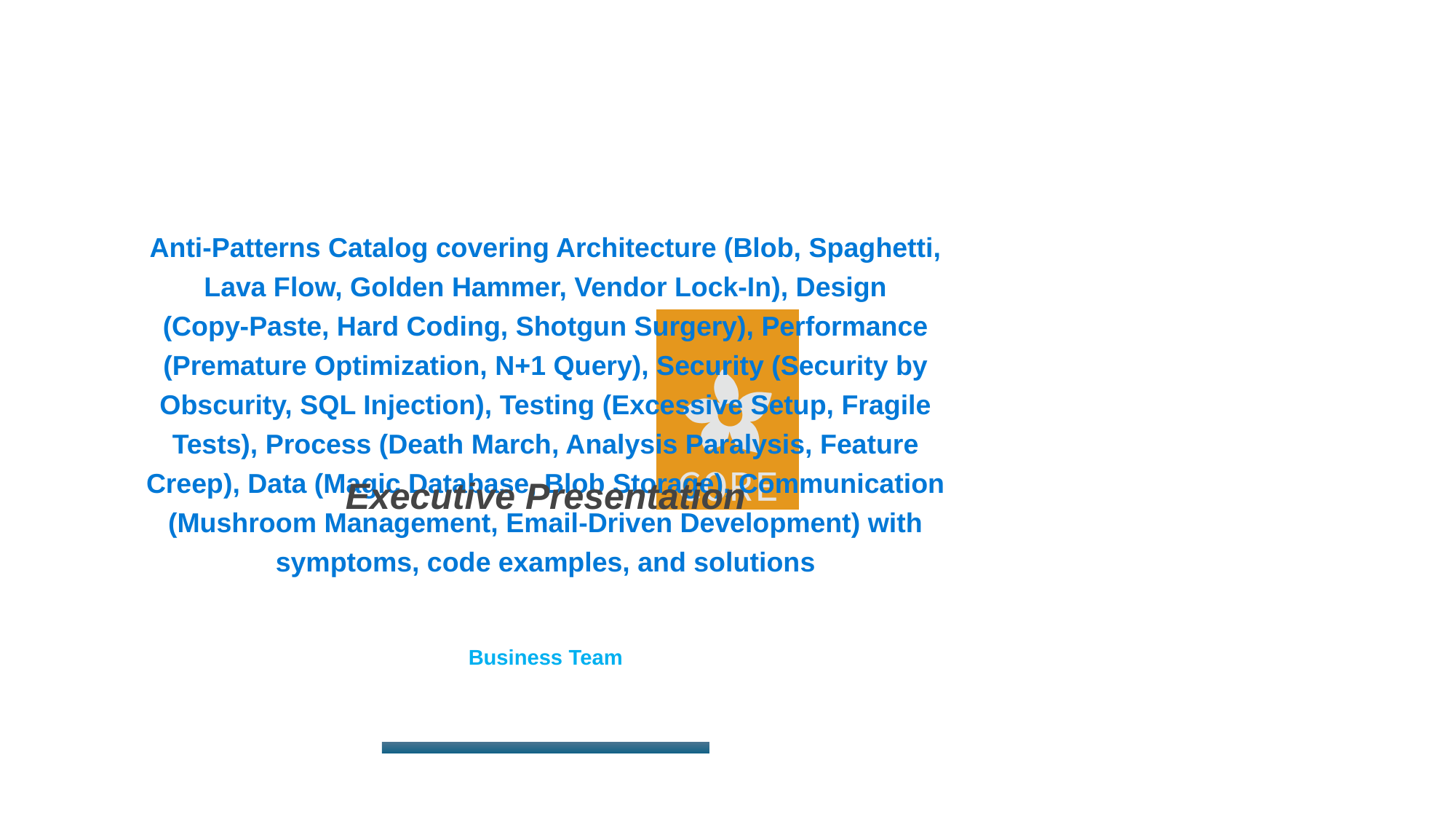

Anti-Patterns Catalog covering Architecture (Blob, Spaghetti,
Lava Flow, Golden Hammer, Vendor Lock-In), Design
(Copy-Paste, Hard Coding, Shotgun Surgery), Performance
(Premature Optimization, N+1 Query), Security (Security by
Obscurity, SQL Injection), Testing (Excessive Setup, Fragile
Tests), Process (Death March, Analysis Paralysis, Feature
Creep), Data (Magic Database, Blob Storage), Communication
(Mushroom Management, Email-Driven Development) with
symptoms, code examples, and solutions
Executive Presentation
#
Business Team